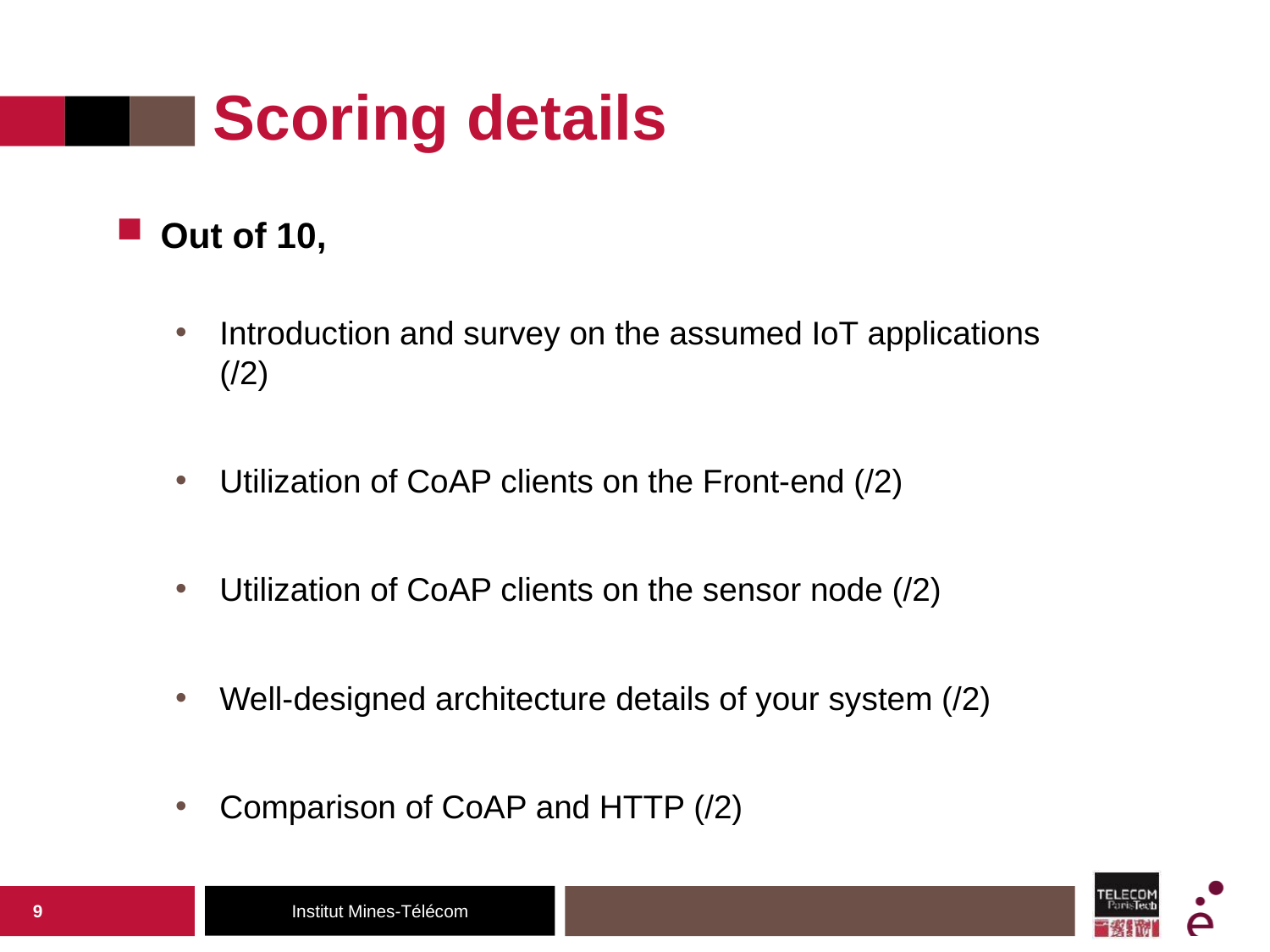

# Scoring details
Out of 10,

Introduction and survey on the assumed IoT applications (/2)

Utilization of CoAP clients on the Front-end (/2)

Utilization of CoAP clients on the sensor node (/2)

Well-designed architecture details of your system (/2)

Comparison of CoAP and HTTP (/2)

9